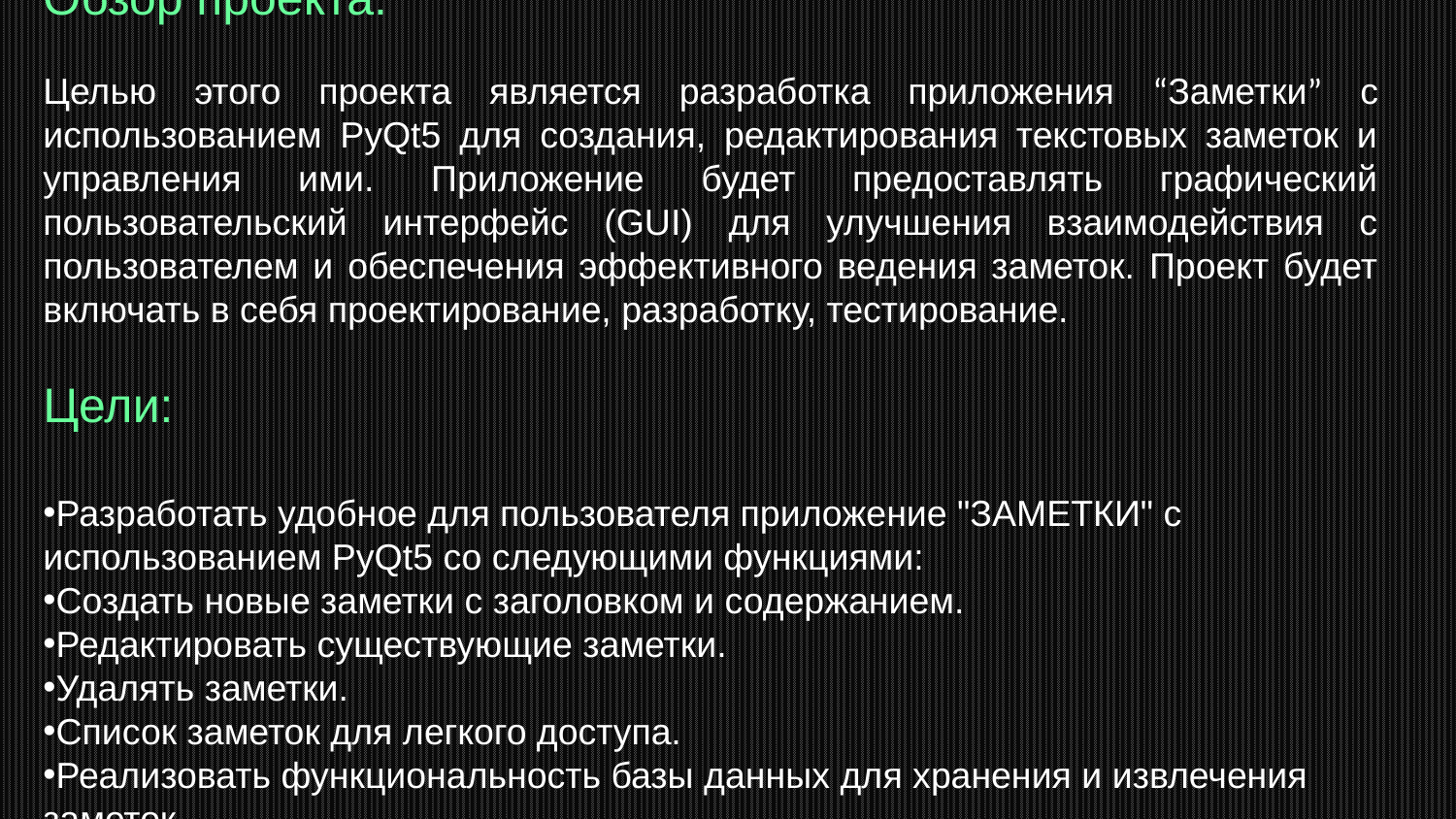

Обзор проекта:

Целью этого проекта является разработка приложения “Заметки” с использованием PyQt5 для создания, редактирования текстовых заметок и управления ими. Приложение будет предоставлять графический пользовательский интерфейс (GUI) для улучшения взаимодействия с пользователем и обеспечения эффективного ведения заметок. Проект будет включать в себя проектирование, разработку, тестирование.

Цели:

Разработать удобное для пользователя приложение "ЗАМЕТКИ" с использованием PyQt5 со следующими функциями:
Создать новые заметки с заголовком и содержанием.
Редактировать существующие заметки.
Удалять заметки.
Список заметок для легкого доступа.
Реализовать функциональность базы данных для хранения и извлечения заметок.